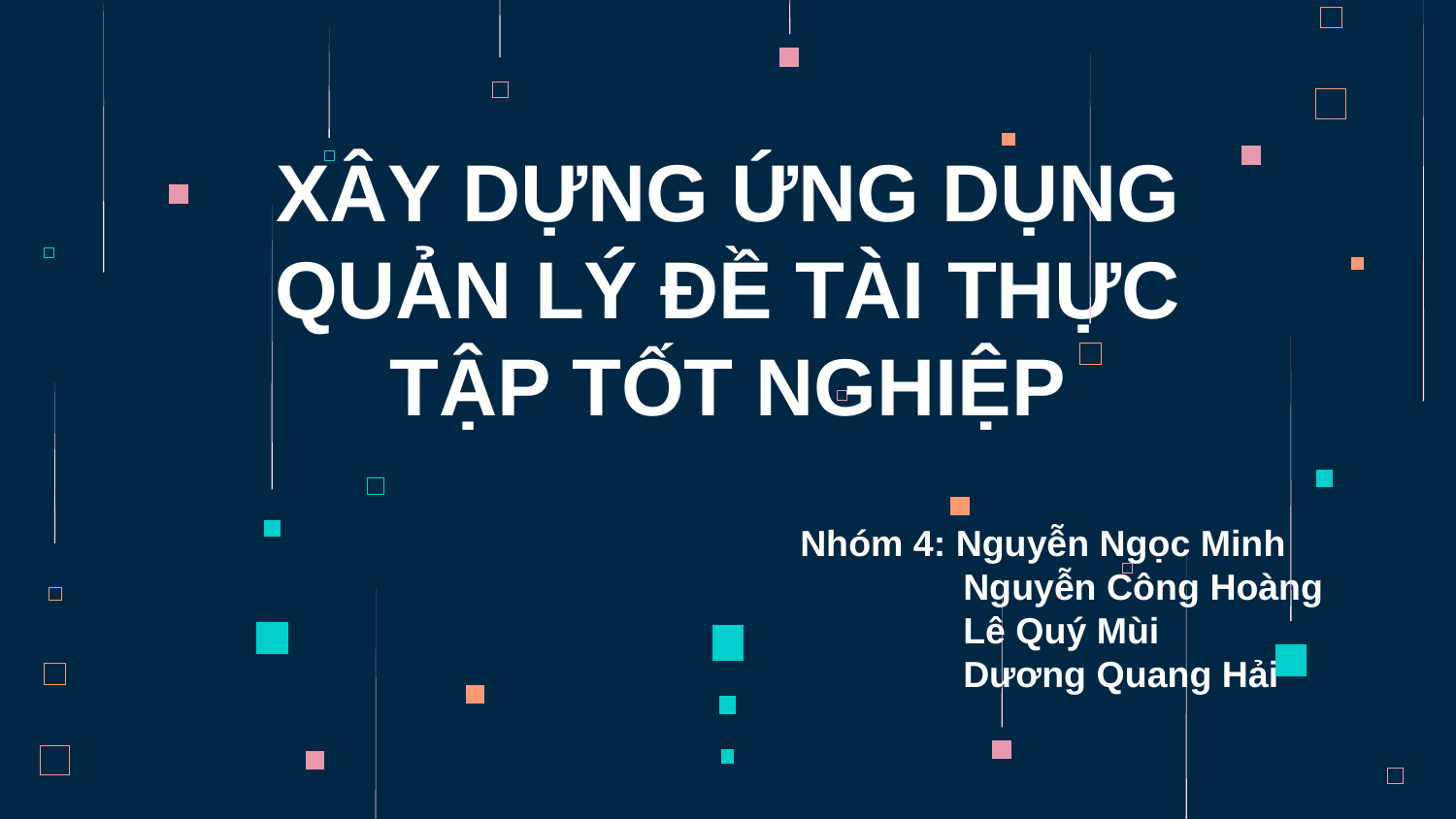

# XÂY DỰNG ỨNG DỤNG QUẢN LÝ ĐỀ TÀI THỰC TẬP TỐT NGHIỆP

Nhóm 4: Nguyễn Ngọc Minh
                Nguyễn Công Hoàng
                Lê Quý Mùi
                Dương Quang Hải